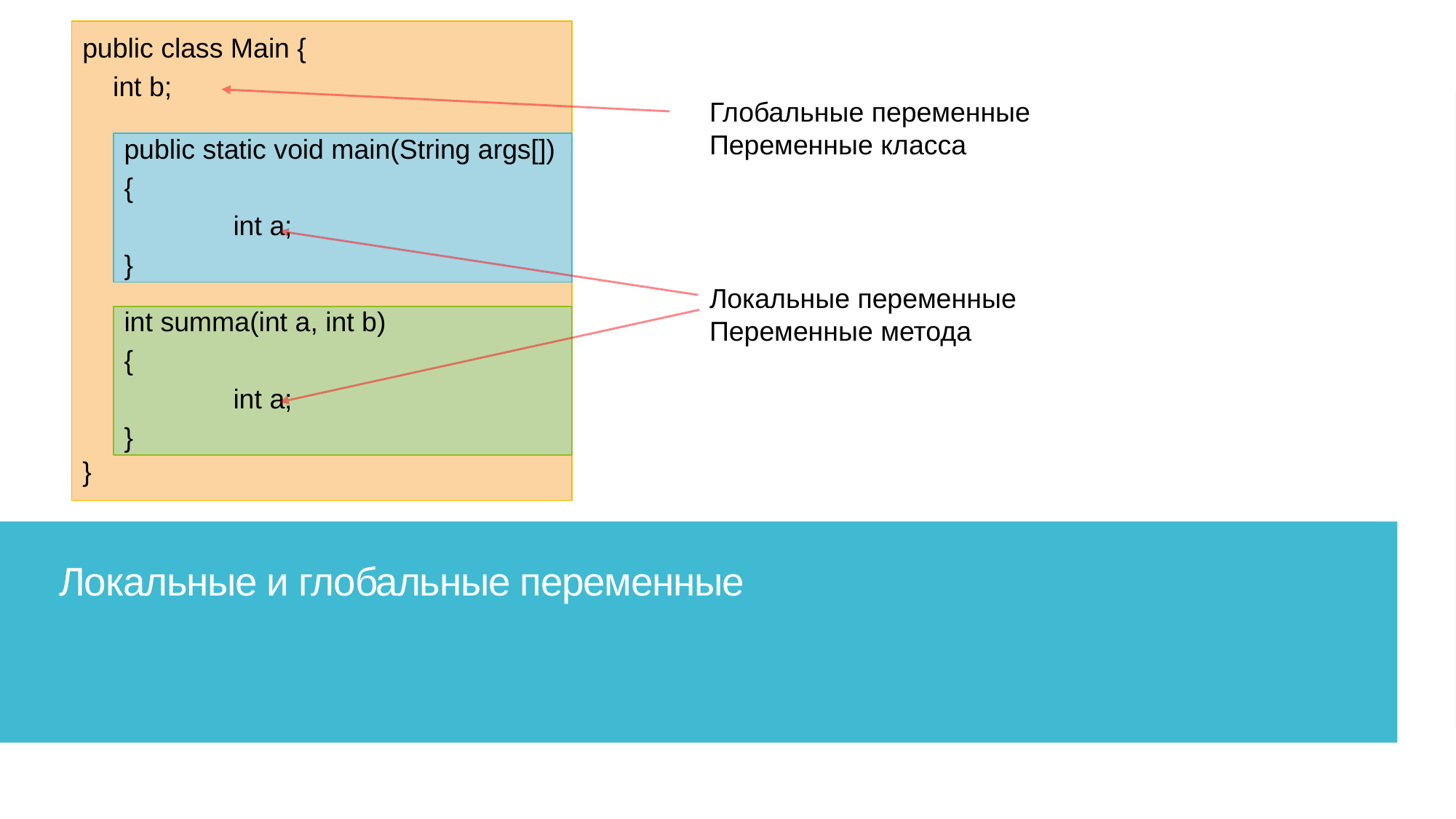

public class Main {
    int b;

}
Глобальные переменные
Переменные класса
public static void main(String args[])
{
	int a;
}
Локальные переменные
Переменные метода
int summa(int a, int b)
{
	int a;
}

Локальные и глобальные переменные